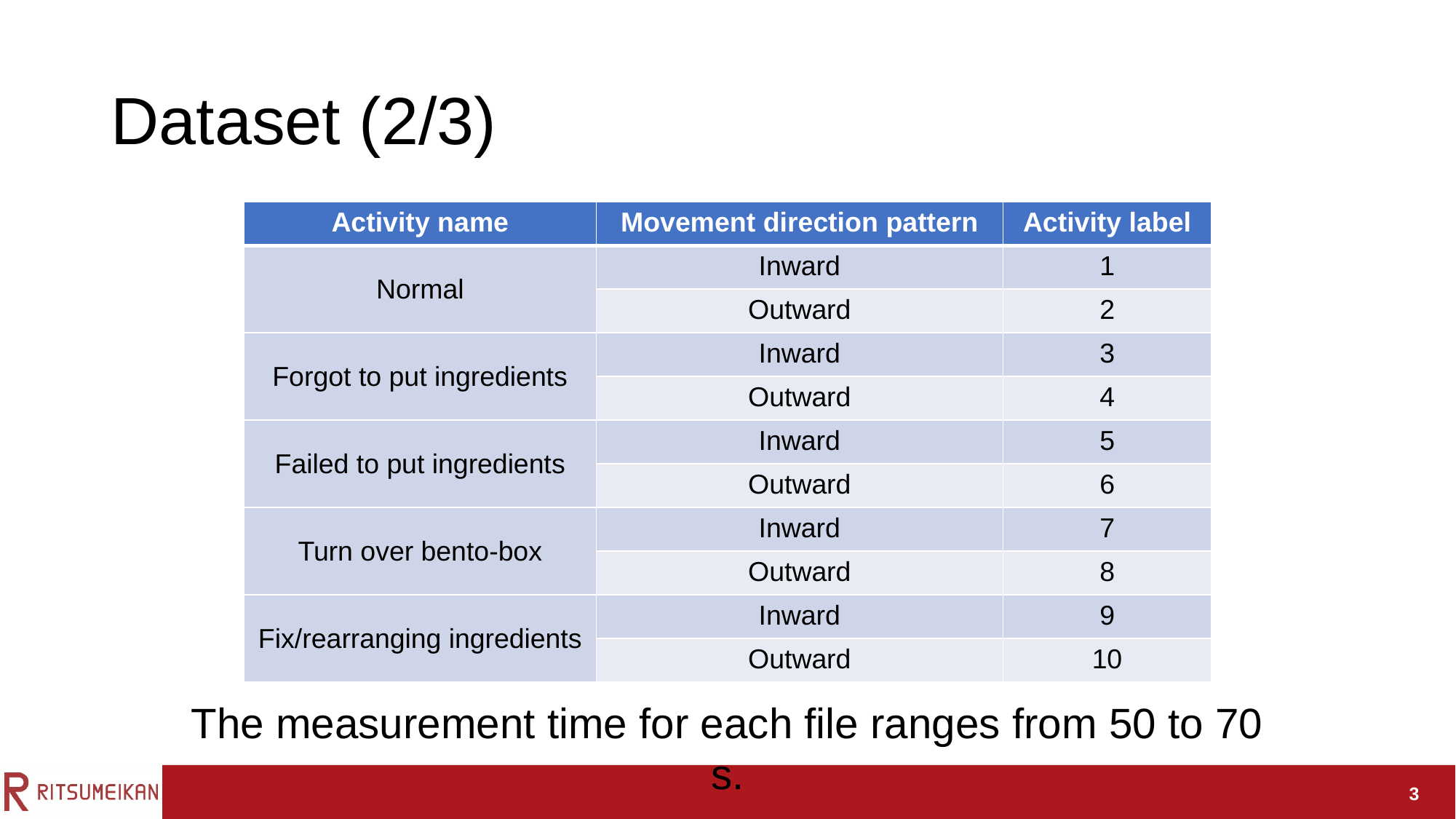

# Dataset (2/3)
| Activity name | Movement direction pattern | Activity label |
| --- | --- | --- |
| Normal | Inward | 1 |
|  | Outward | 2 |
| Forgot to put ingredients | Inward | 3 |
|  | Outward | 4 |
| Failed to put ingredients | Inward | 5 |
|  | Outward | 6 |
| Turn over bento-box | Inward | 7 |
|  | Outward | 8 |
| Fix/rearranging ingredients | Inward | 9 |
|  | Outward | 10 |
The measurement time for each file ranges from 50 to 70 s.
3